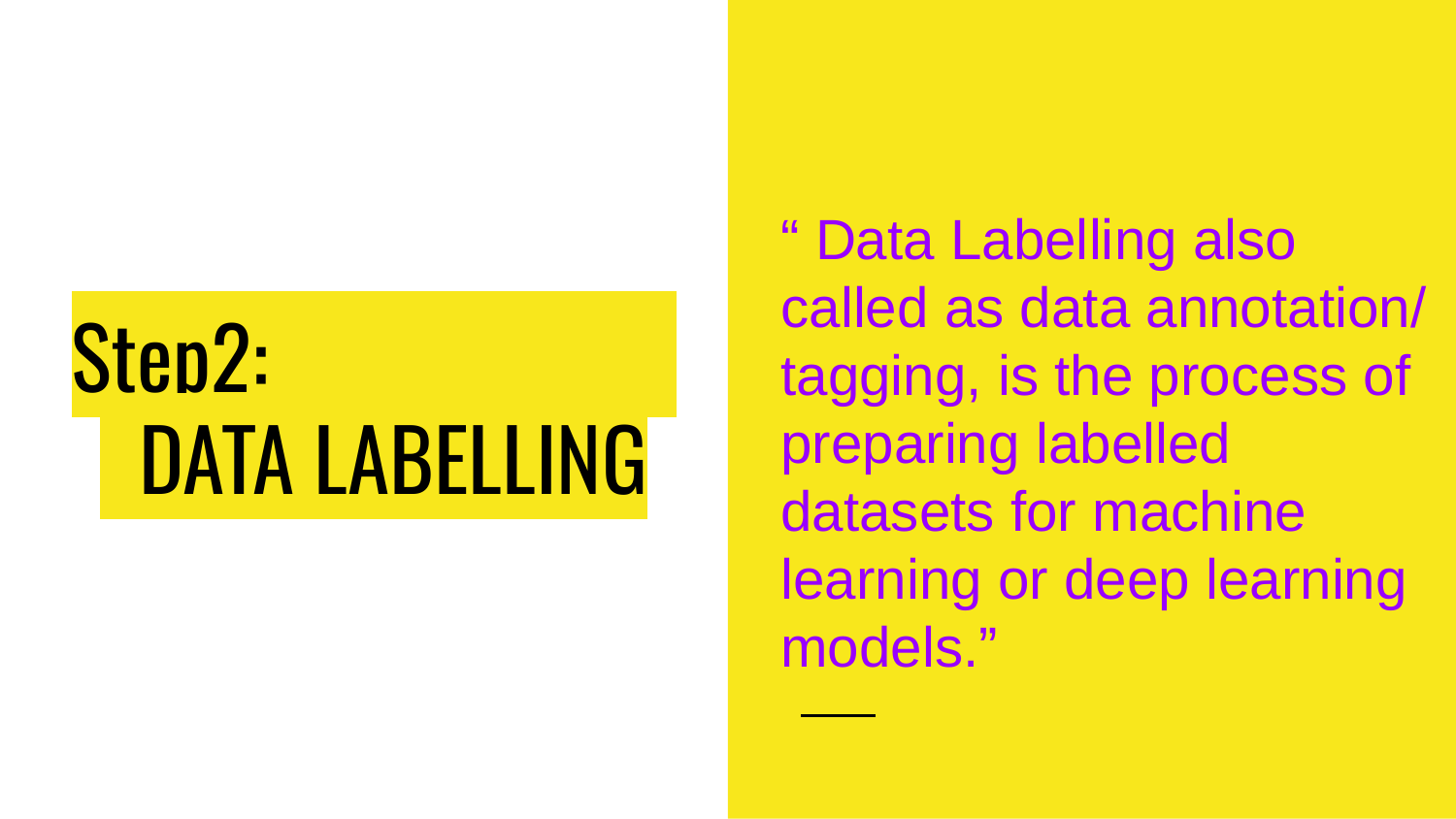

“ Data Labelling also called as data annotation/ tagging, is the process of preparing labelled datasets for machine learning or deep learning models.”
# Step2:                        DATA LABELLING